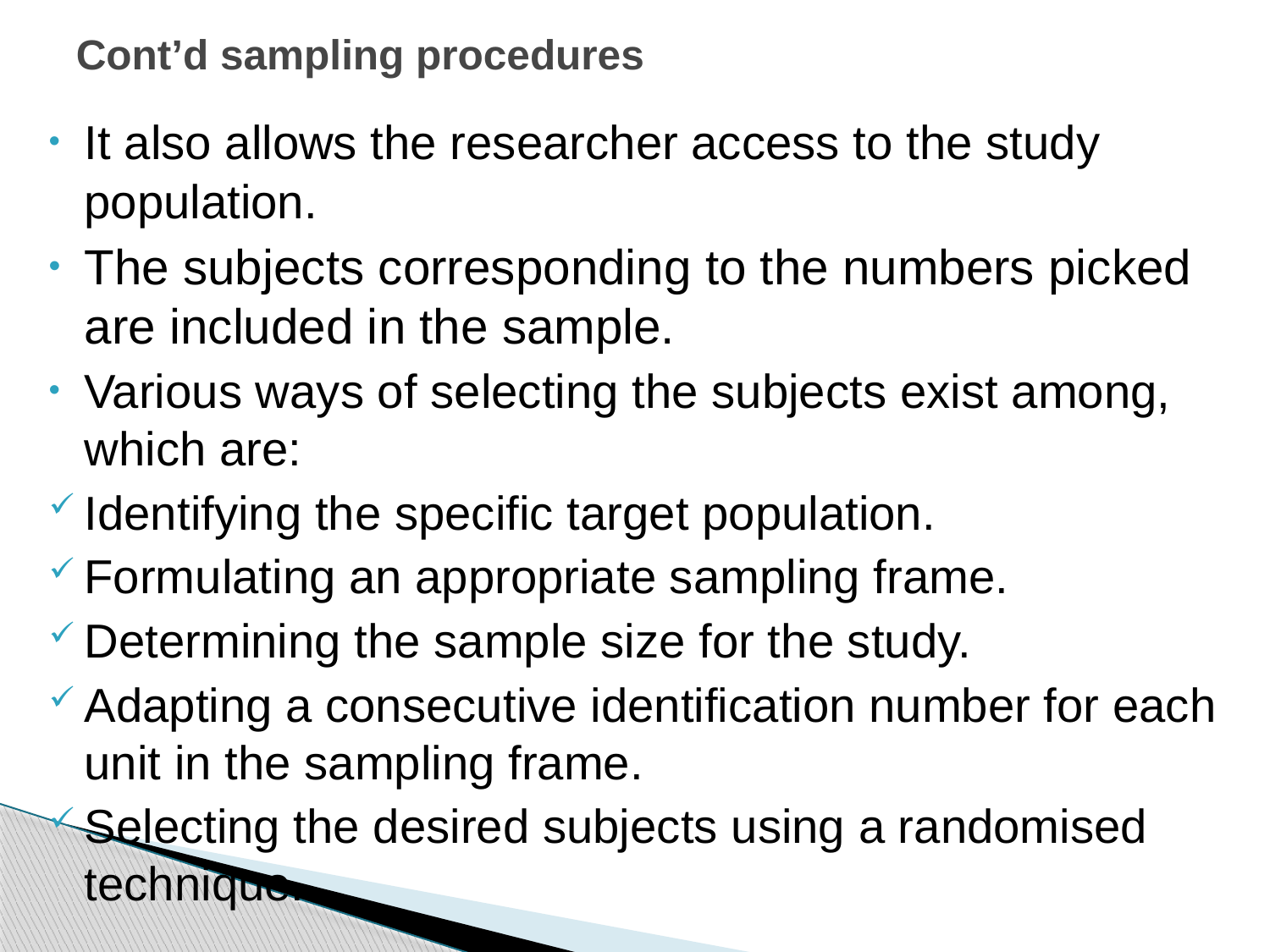

# Cont’d sampling procedures
It also allows the researcher access to the study population.
The subjects corresponding to the numbers picked are included in the sample.
Various ways of selecting the subjects exist among, which are:
Identifying the specific target population.
Formulating an appropriate sampling frame.
Determining the sample size for the study.
Adapting a consecutive identification number for each unit in the sampling frame.
Selecting the desired subjects using a randomised technique.